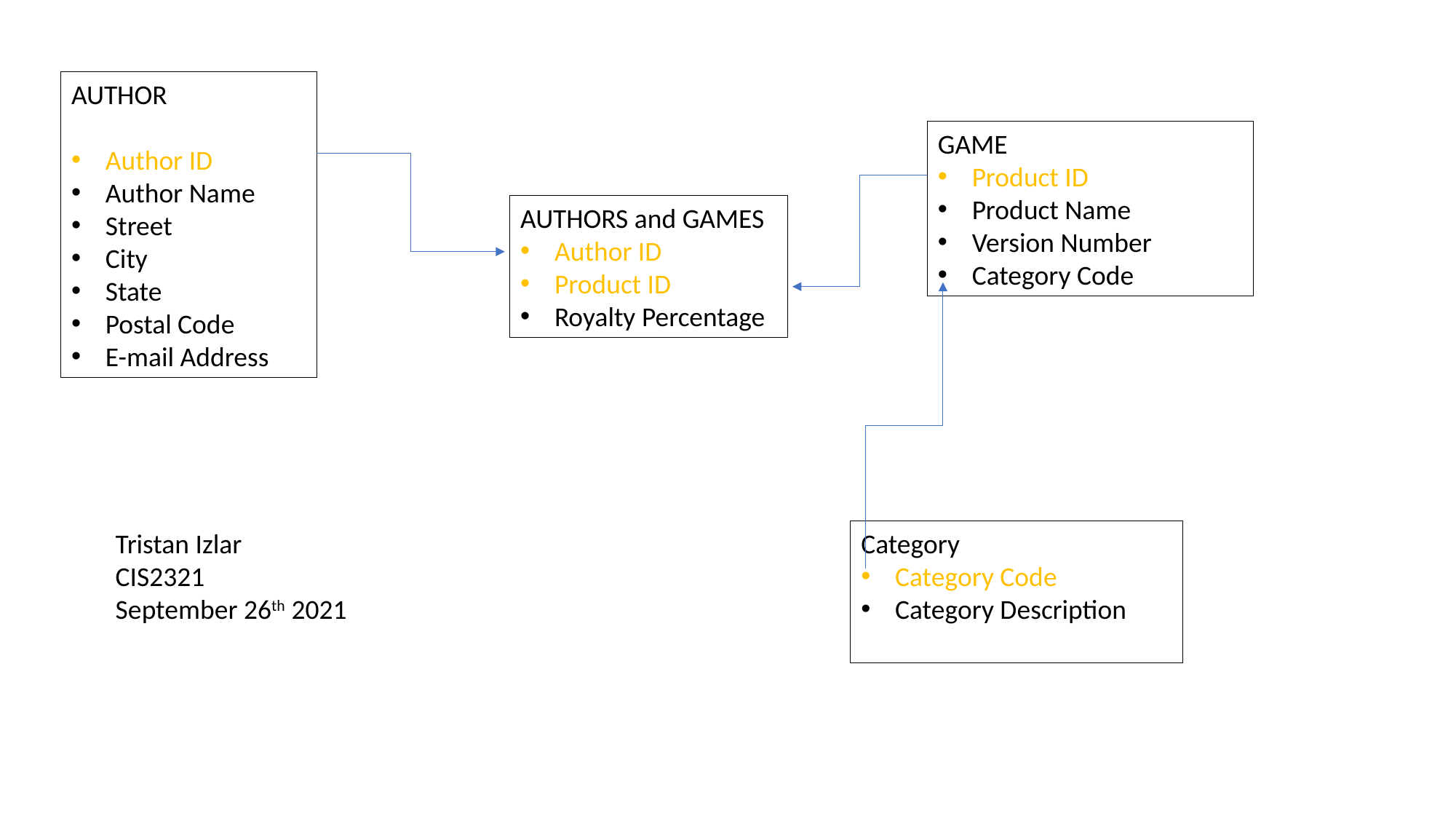

AUTHOR

Author ID
Author Name
Street
City
State
Postal Code
E-mail Address
GAME
Product ID
Product Name
Version Number
Category Code
AUTHORS and GAMES
Author ID
Product ID
Royalty Percentage
Tristan Izlar
CIS2321
September 26th 2021
Category
Category Code
Category Description